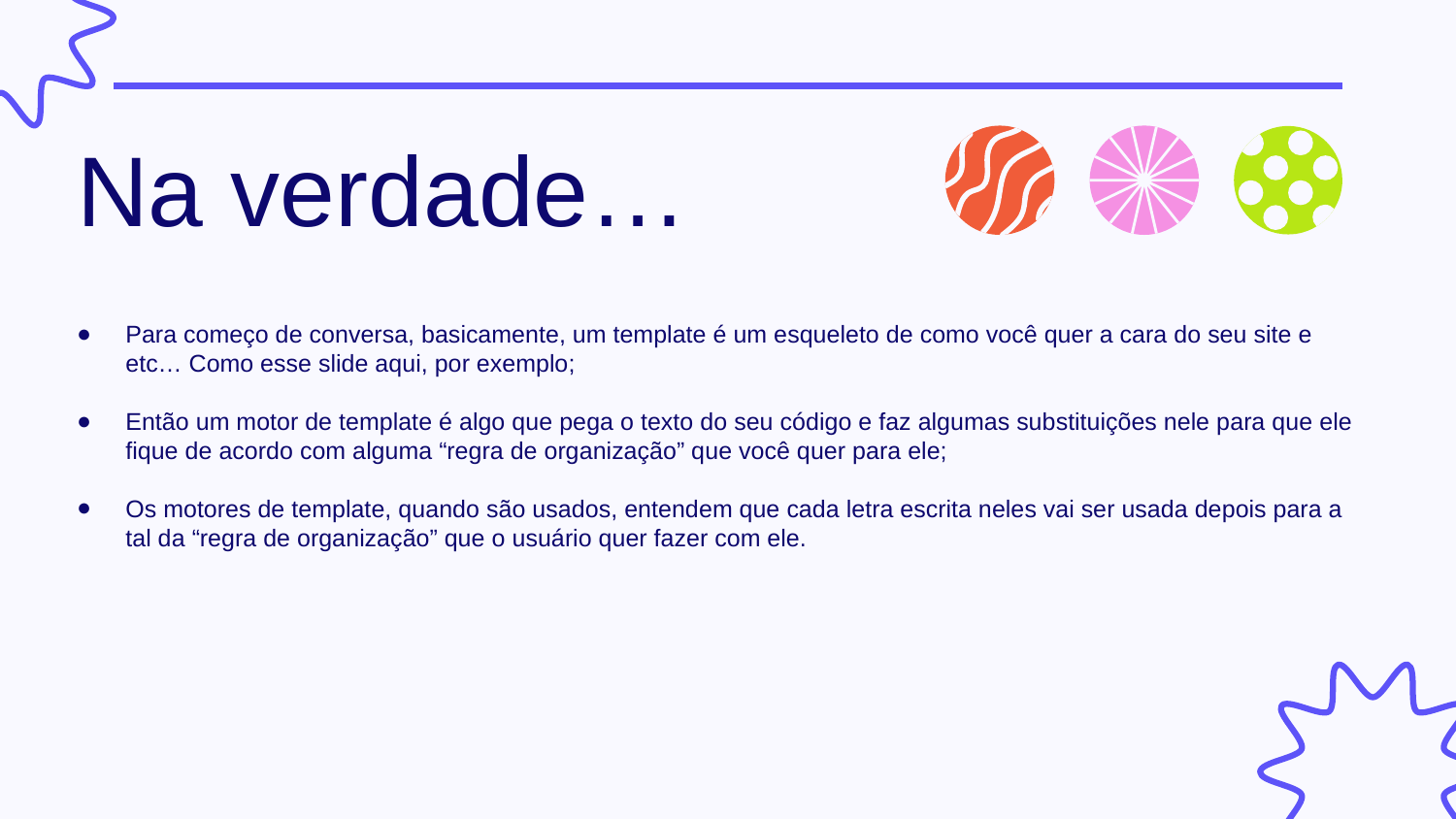

# Na verdade…
Para começo de conversa, basicamente, um template é um esqueleto de como você quer a cara do seu site e etc… Como esse slide aqui, por exemplo;

Então um motor de template é algo que pega o texto do seu código e faz algumas substituições nele para que ele fique de acordo com alguma “regra de organização” que você quer para ele;

Os motores de template, quando são usados, entendem que cada letra escrita neles vai ser usada depois para a tal da “regra de organização” que o usuário quer fazer com ele.